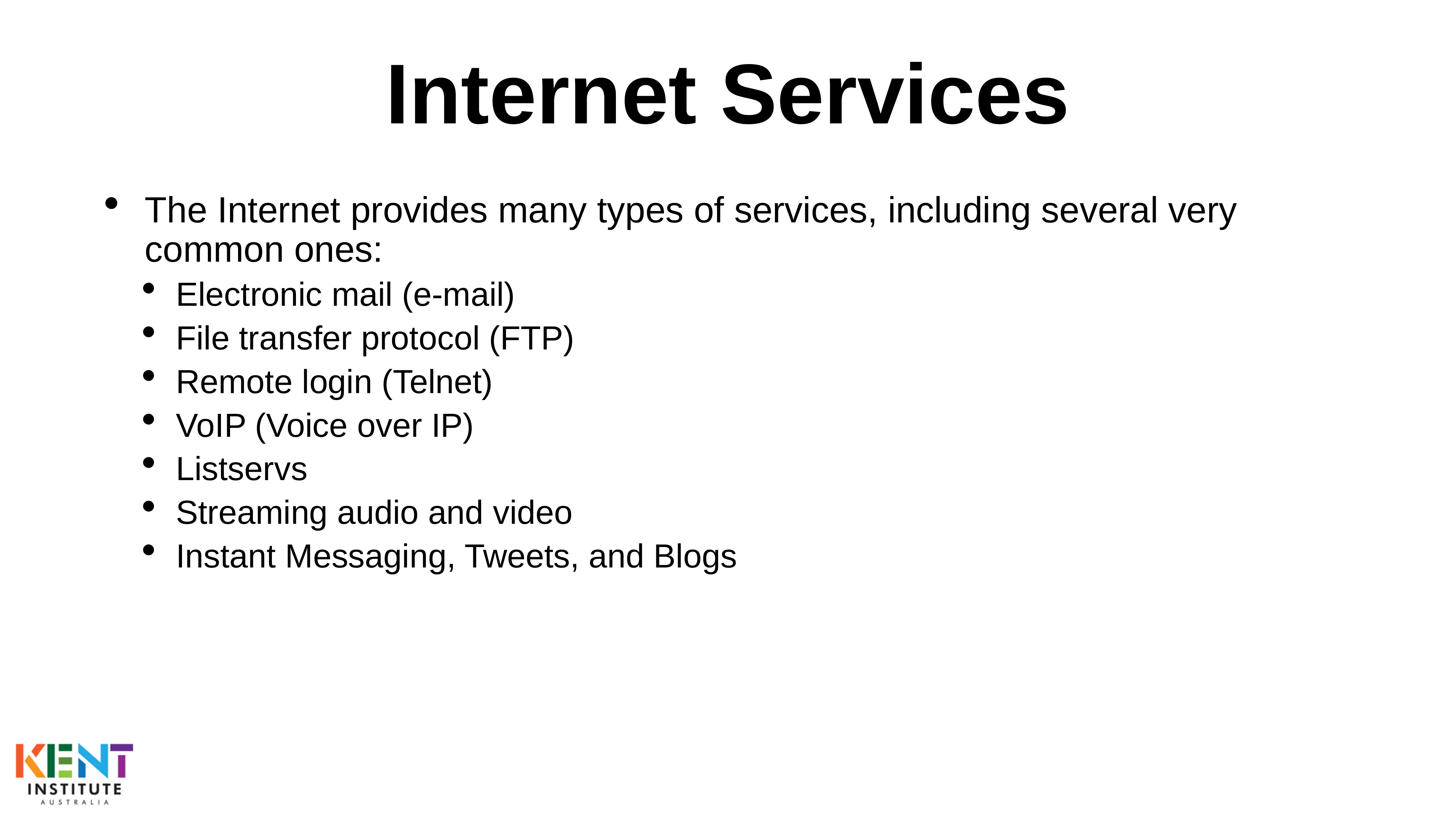

# Internet Services
The Internet provides many types of services, including several very common ones:
Electronic mail (e-mail)
File transfer protocol (FTP)
Remote login (Telnet)
VoIP (Voice over IP)
Listservs
Streaming audio and video
Instant Messaging, Tweets, and Blogs